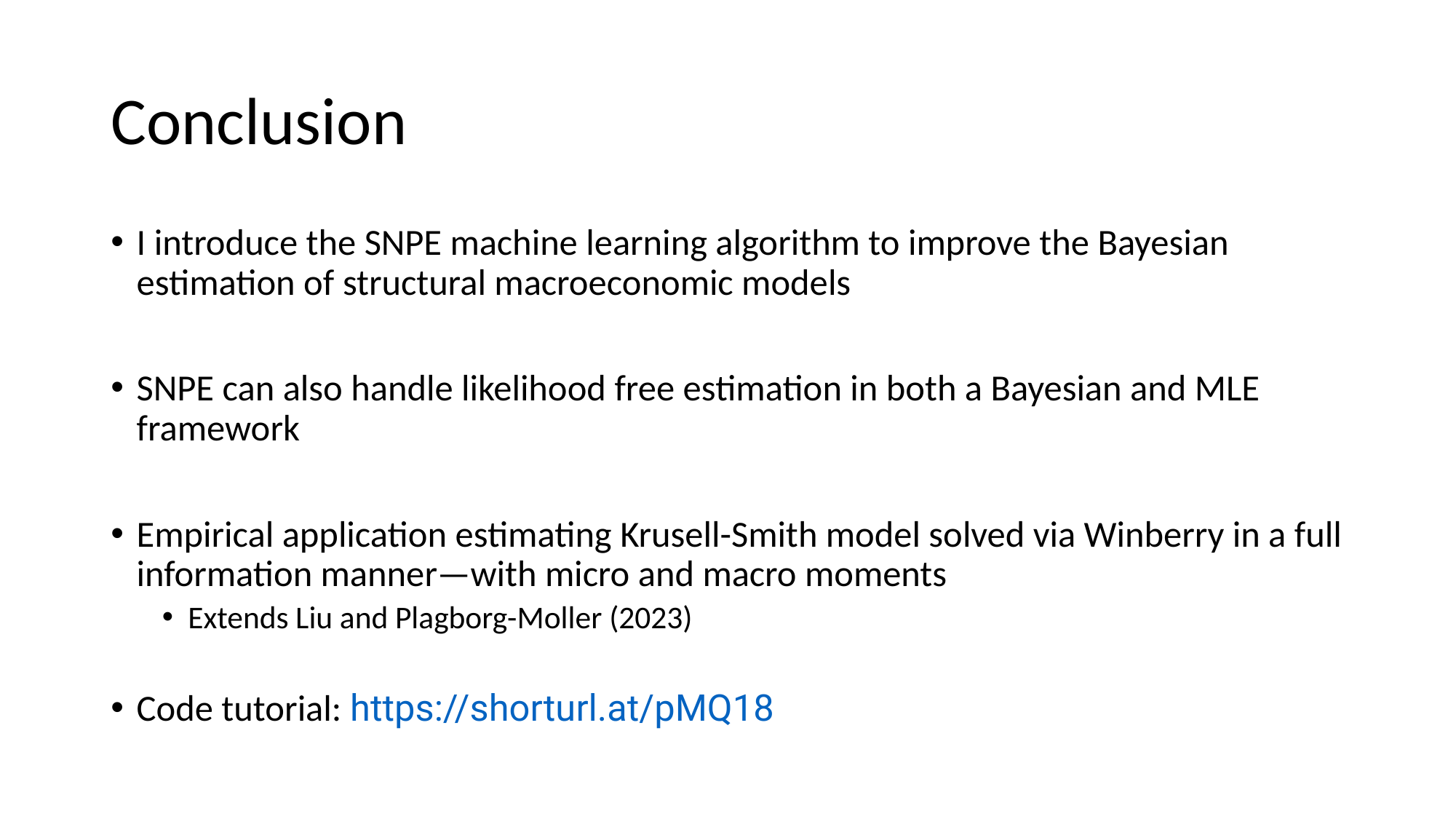

# Conclusion
I introduce the SNPE machine learning algorithm to improve the Bayesian estimation of structural macroeconomic models

SNPE can also handle likelihood free estimation in both a Bayesian and MLE framework

Empirical application estimating Krusell-Smith model solved via Winberry in a full information manner—with micro and macro moments
Extends Liu and Plagborg-Moller (2023)

Code tutorial: https://shorturl.at/pMQ18